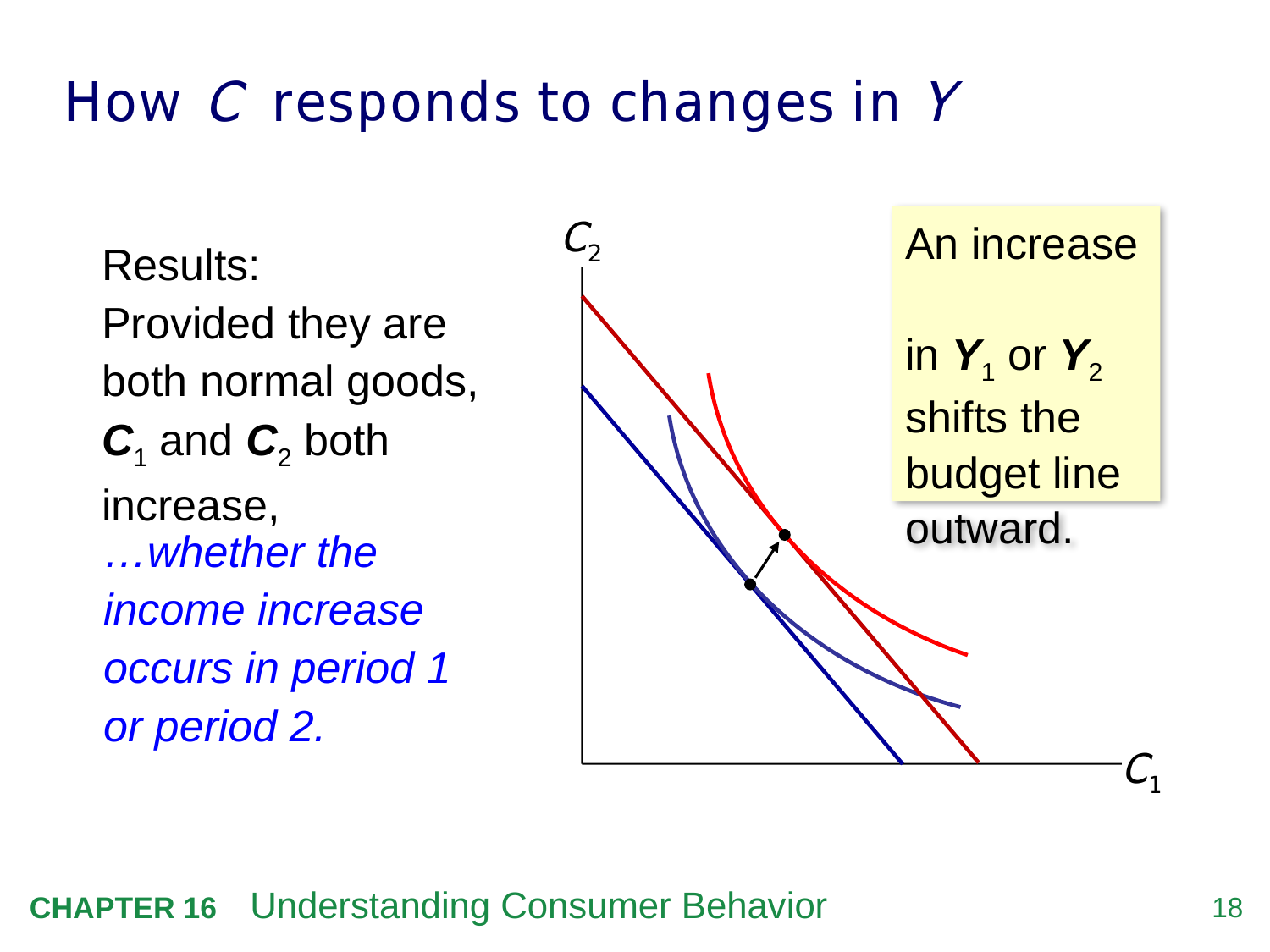

# How C  responds to changes in Y
An increase
in Y1 or Y2
shifts the
budget line outward.
C2

C1
Results:
Provided they are both normal goods, C1 and C2 both increase,

…whether the income increase occurs in period 1 or period 2.